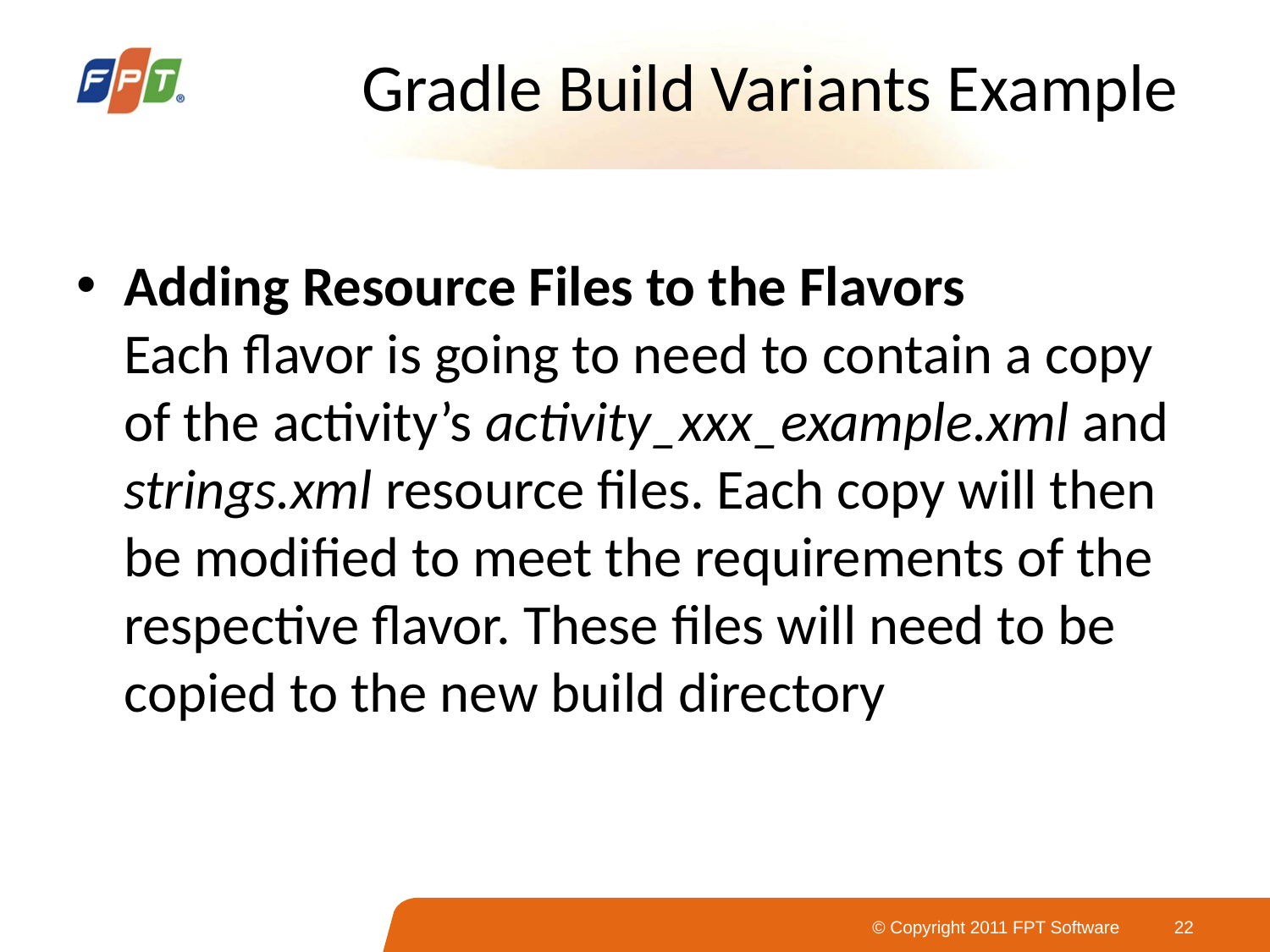

# Gradle Build Variants Example
Adding Resource Files to the Flavors
Each flavor is going to need to contain a copy of the activity’s activity_xxx_example.xml and strings.xml resource files. Each copy will then be modified to meet the requirements of the respective flavor. These files will need to be copied to the new build directory